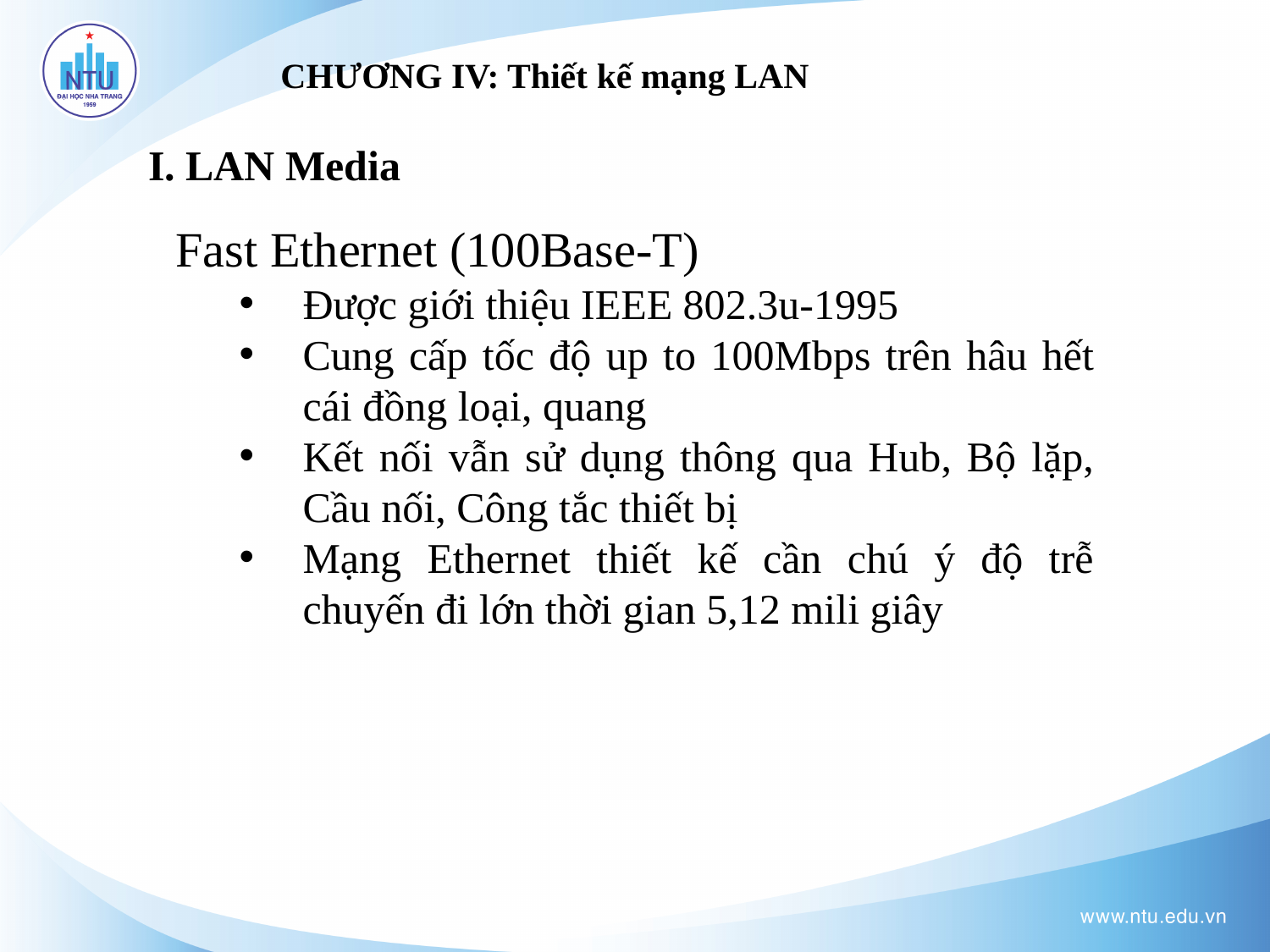

# CHƯƠNG IV: Thiết kế mạng LAN
I. LAN Media
Fast Ethernet (100Base-T)
Được giới thiệu IEEE 802.3u-1995
Cung cấp tốc độ up to 100Mbps trên hâu hết cái đồng loại, quang
Kết nối vẫn sử dụng thông qua Hub, Bộ lặp, Cầu nối, Công tắc thiết bị
Mạng Ethernet thiết kế cần chú ý độ trễ chuyến đi lớn thời gian 5,12 mili giây